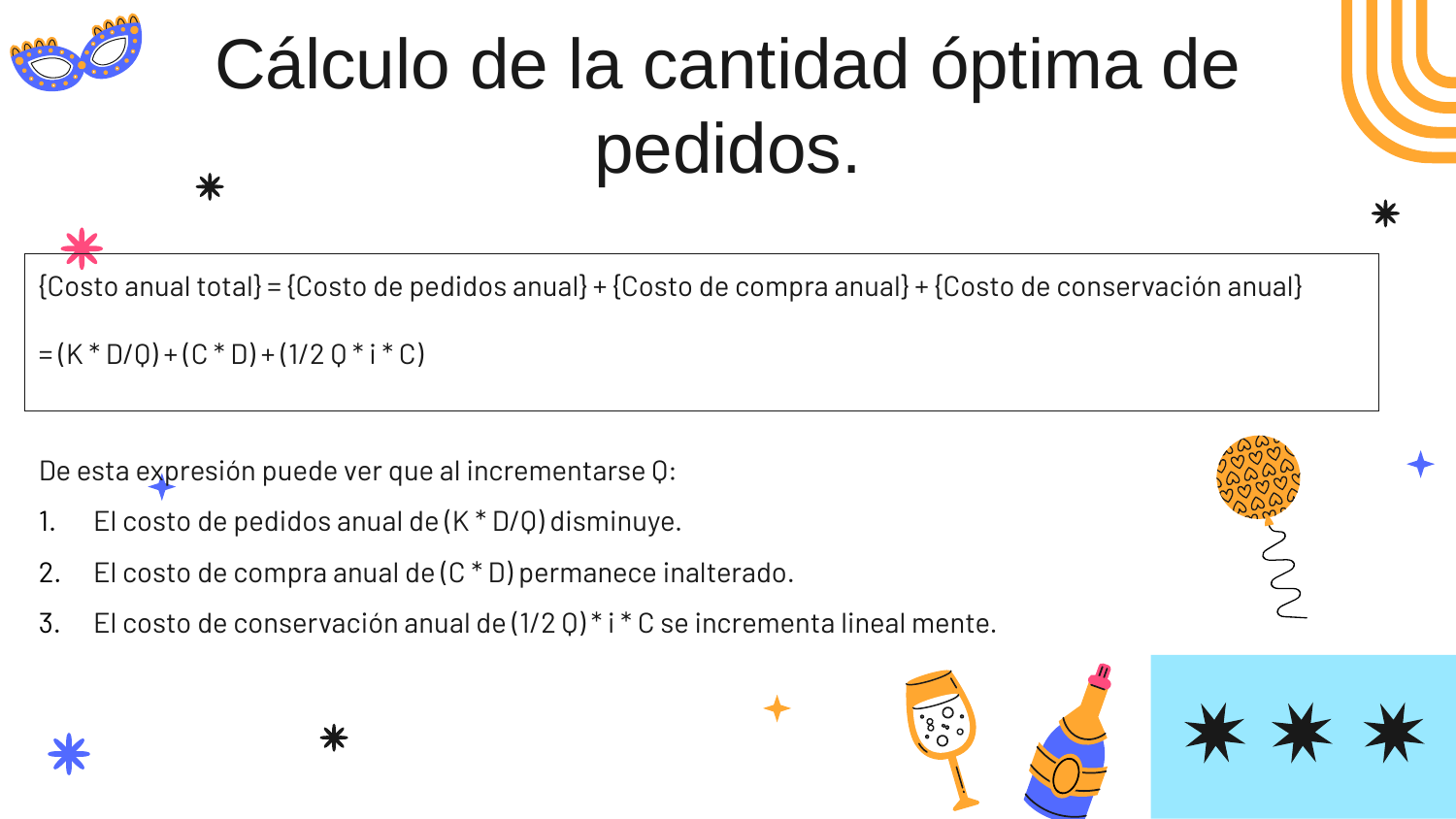

# Cálculo de la cantidad óptima de pedidos.

{Costo anual total} = {Costo de pedidos anual} + {Costo de compra anual} + {Costo de conservación anual}

= (K * D/Q) + (C * D) + (1/2 Q * i * C)
De esta expresión puede ver que al incrementarse Q:
El costo de pedidos anual de (K * D/Q) disminuye.
El costo de compra anual de (C * D) permanece inalterado.
El costo de conservación anual de (1/2 Q) * i * C se incrementa lineal mente.